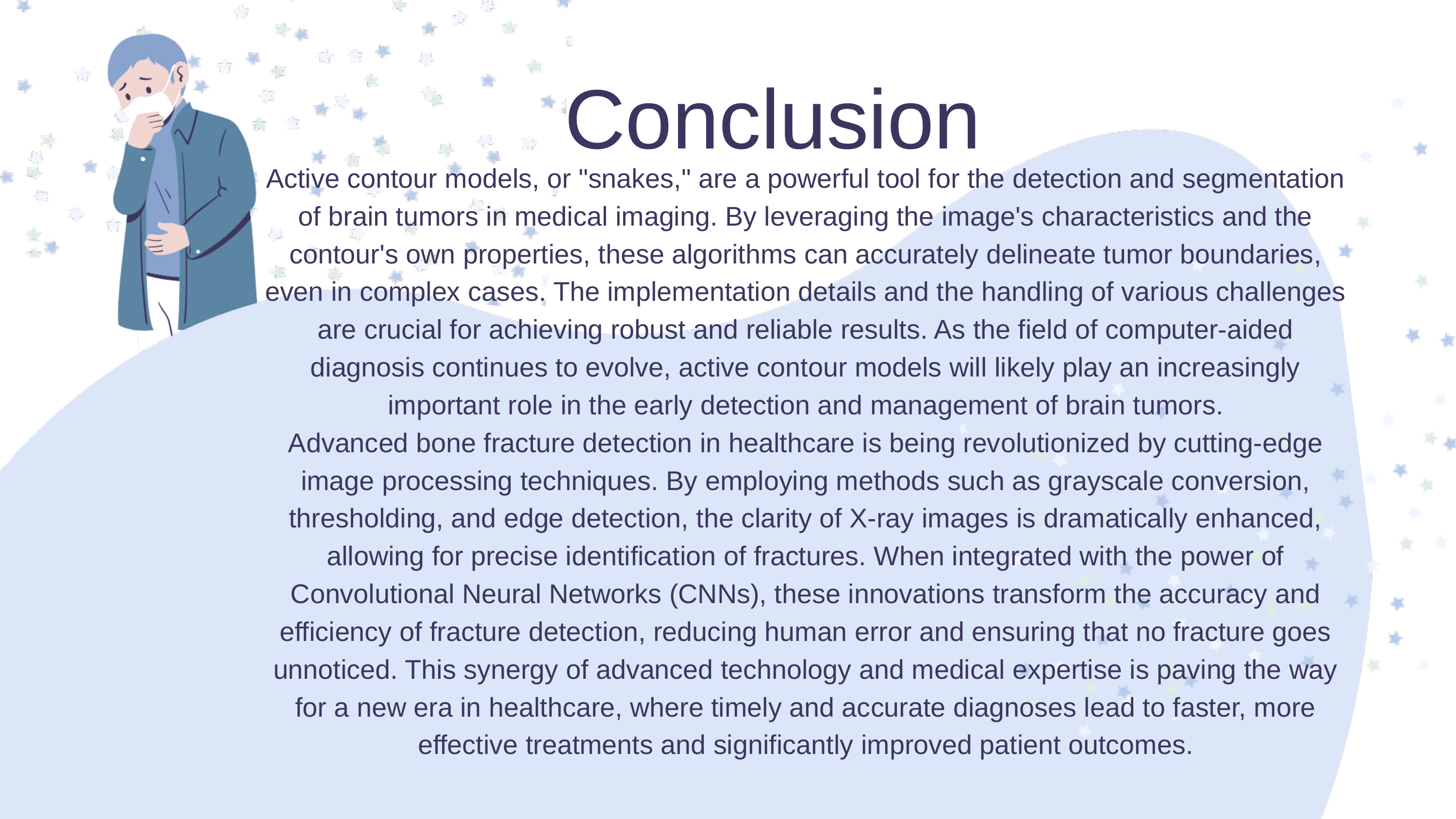

Conclusion
Active contour models, or "snakes," are a powerful tool for the detection and segmentation of brain tumors in medical imaging. By leveraging the image's characteristics and the contour's own properties, these algorithms can accurately delineate tumor boundaries, even in complex cases. The implementation details and the handling of various challenges are crucial for achieving robust and reliable results. As the field of computer-aided diagnosis continues to evolve, active contour models will likely play an increasingly important role in the early detection and management of brain tumors.
Advanced bone fracture detection in healthcare is being revolutionized by cutting-edge image processing techniques. By employing methods such as grayscale conversion, thresholding, and edge detection, the clarity of X-ray images is dramatically enhanced, allowing for precise identification of fractures. When integrated with the power of Convolutional Neural Networks (CNNs), these innovations transform the accuracy and efficiency of fracture detection, reducing human error and ensuring that no fracture goes unnoticed. This synergy of advanced technology and medical expertise is paving the way for a new era in healthcare, where timely and accurate diagnoses lead to faster, more effective treatments and significantly improved patient outcomes.

4o